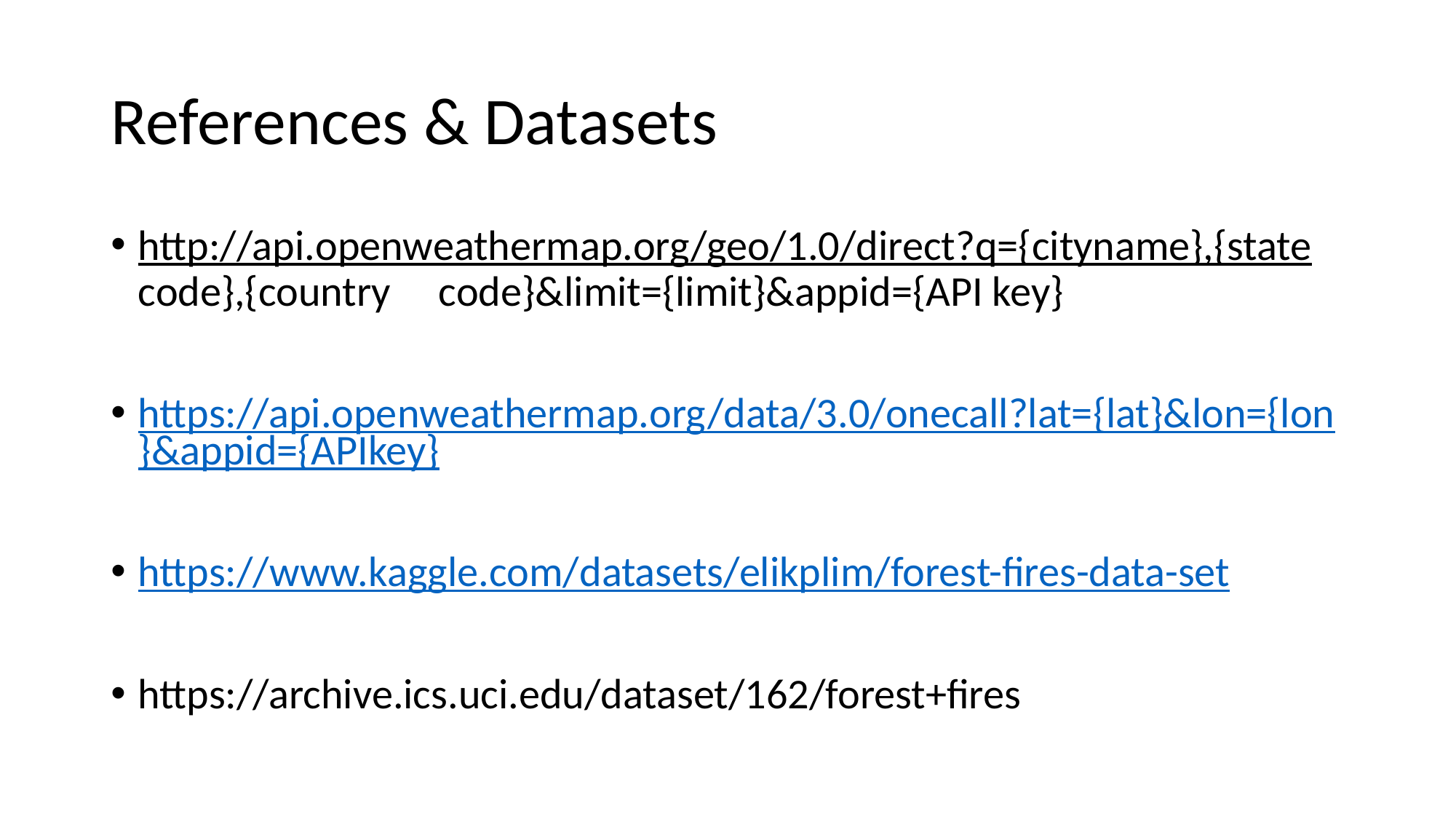

# References & Datasets
http://api.openweathermap.org/geo/1.0/direct?q={cityname},{statecode},{country     code}&limit={limit}&appid={API key}

https://api.openweathermap.org/data/3.0/onecall?lat={lat}&lon={lon}&appid={APIkey}

https://www.kaggle.com/datasets/elikplim/forest-fires-data-set

https://archive.ics.uci.edu/dataset/162/forest+fires